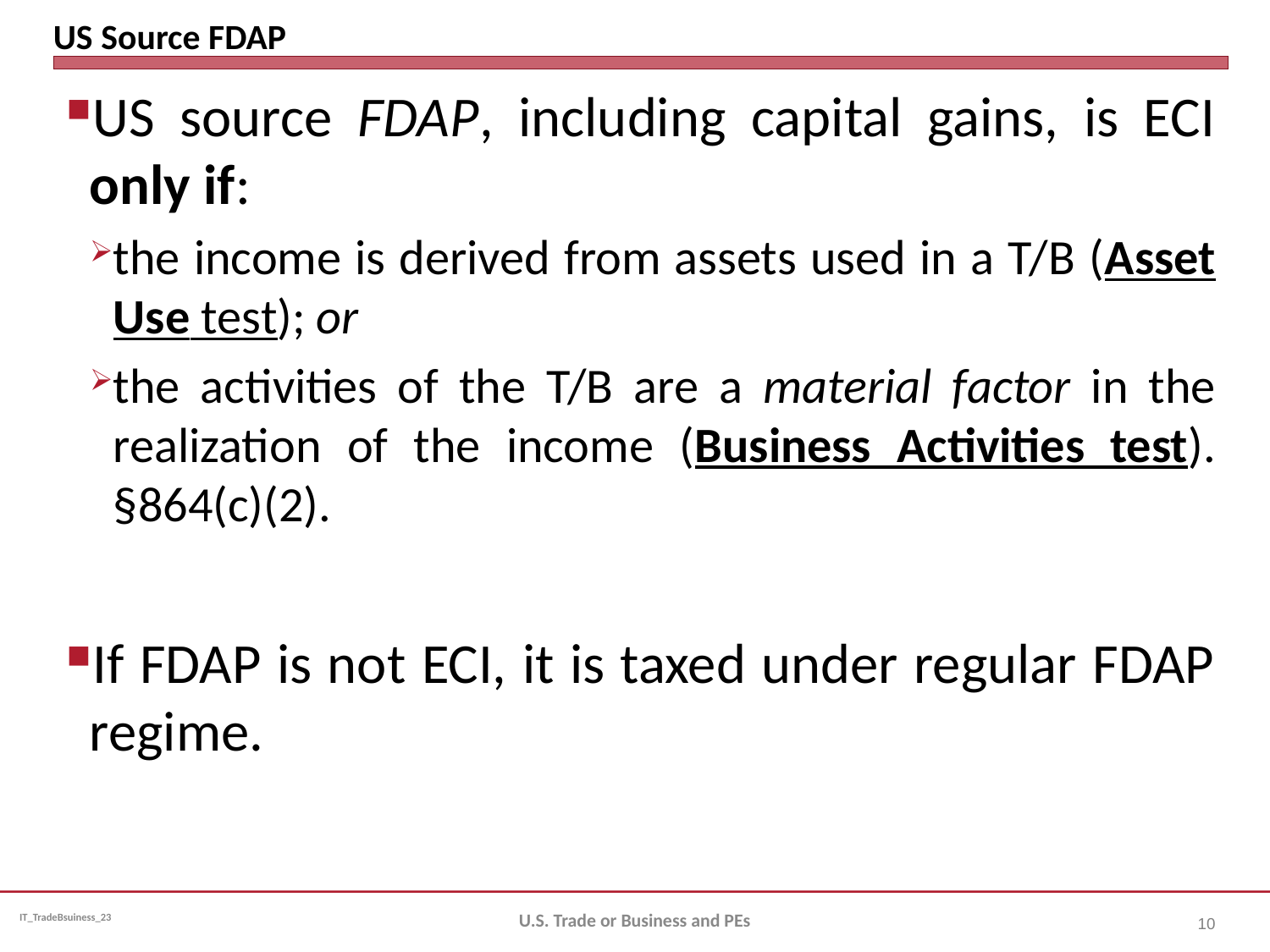

# US Source FDAP
US source FDAP, including capital gains, is ECI only if:
the income is derived from assets used in a T/B (Asset Use test); or
the activities of the T/B are a material factor in the realization of the income (Business Activities test). §864(c)(2).

If FDAP is not ECI, it is taxed under regular FDAP regime.

U.S. Trade or Business and PEs
10